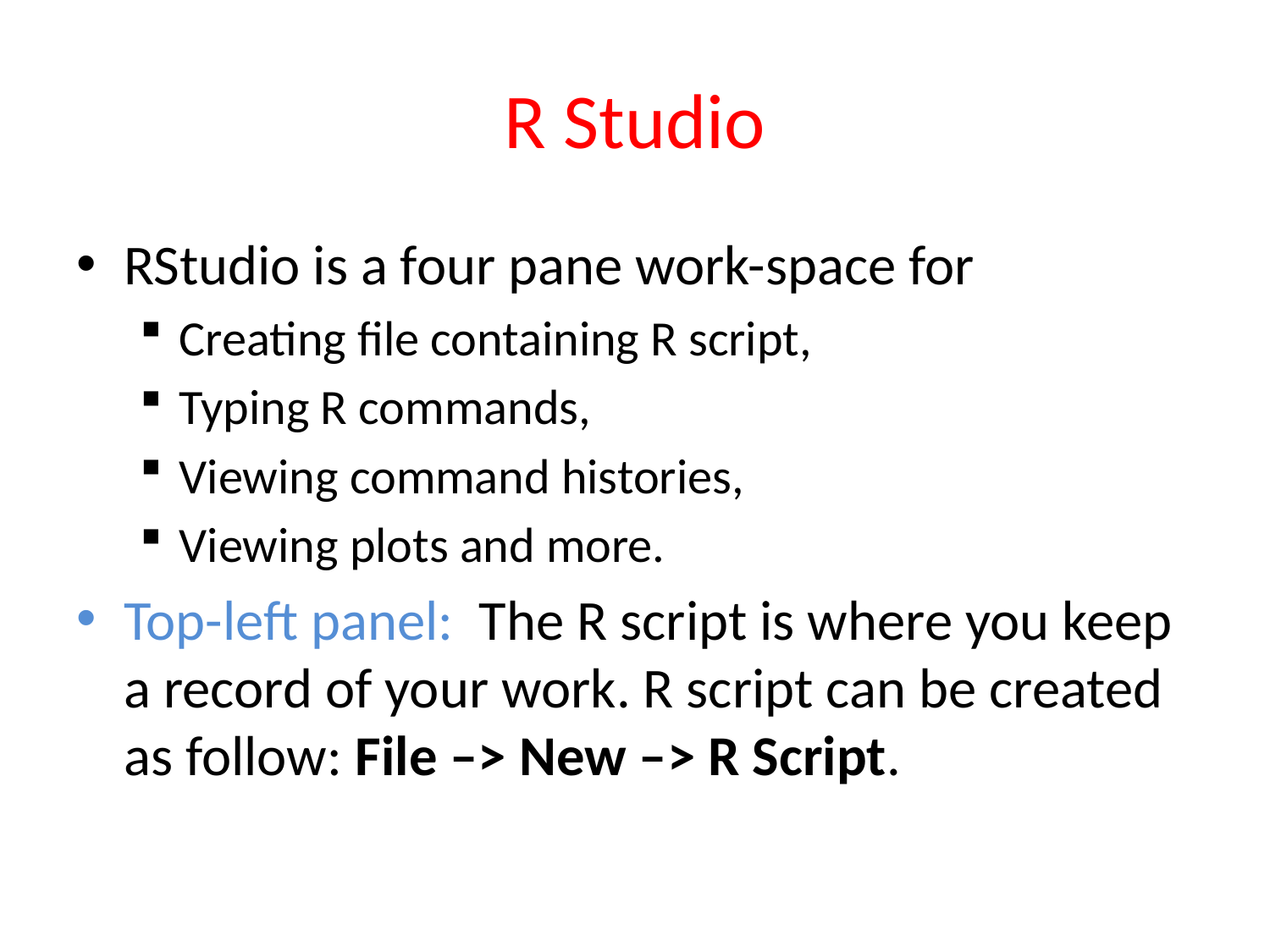

# R Studio
RStudio is a four pane work-space for
Creating file containing R script,
Typing R commands,
Viewing command histories,
Viewing plots and more.
Top-left panel:  The R script is where you keep a record of your work. R script can be created as follow: File –> New –> R Script.